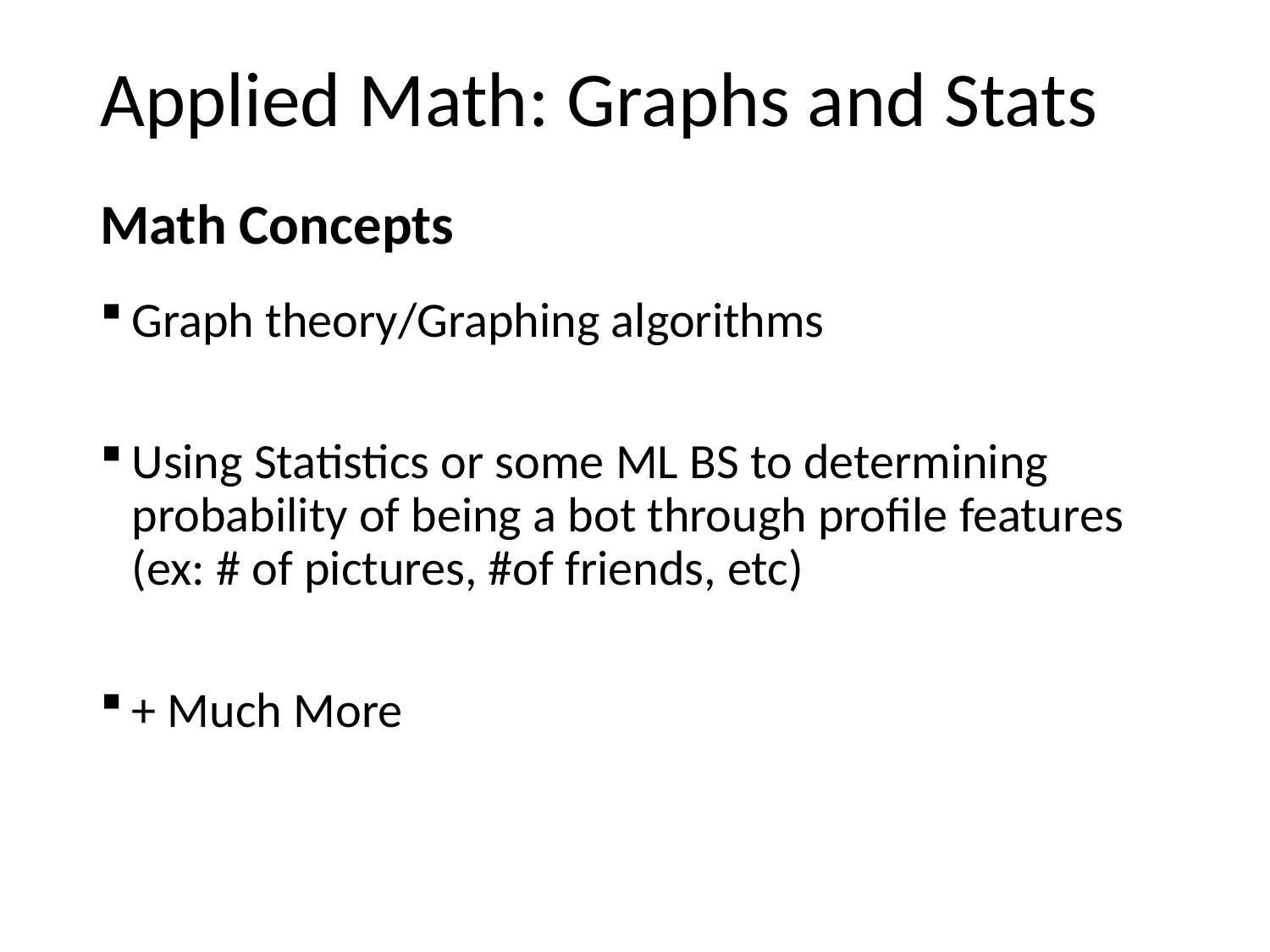

# Applied Math: Graphs and Stats
Math Concepts
Graph theory/Graphing algorithms

Using Statistics or some ML BS to determining probability of being a bot through profile features (ex: # of pictures, #of friends, etc)

+ Much More